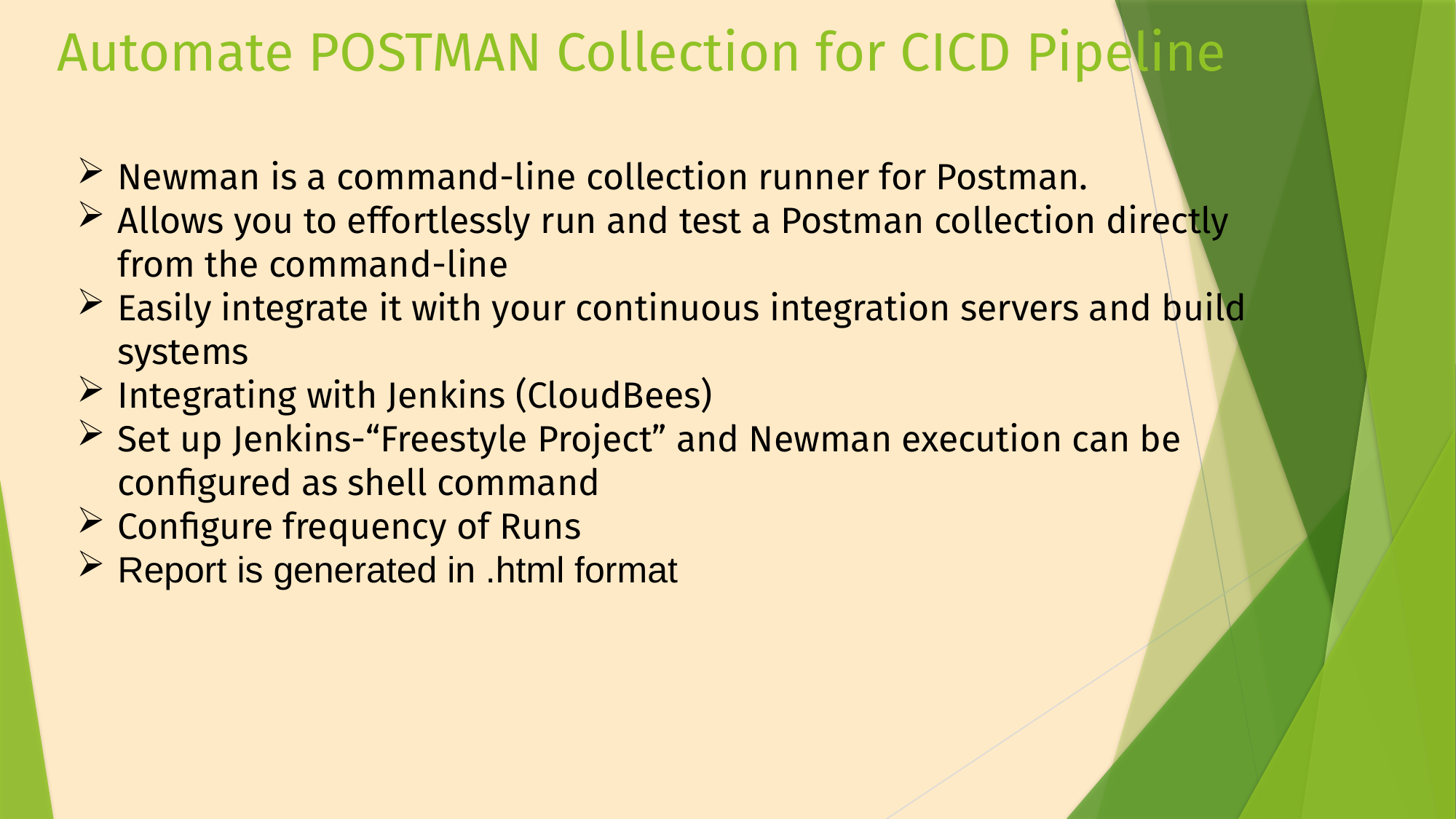

# Automate POSTMAN Collection for CICD Pipeline
Newman is a command-line collection runner for Postman.
Allows you to effortlessly run and test a Postman collection directly from the command-line
Easily integrate it with your continuous integration servers and build systems
Integrating with Jenkins (CloudBees)
Set up Jenkins-“Freestyle Project” and Newman execution can be configured as shell command
Configure frequency of Runs
Report is generated in .html format